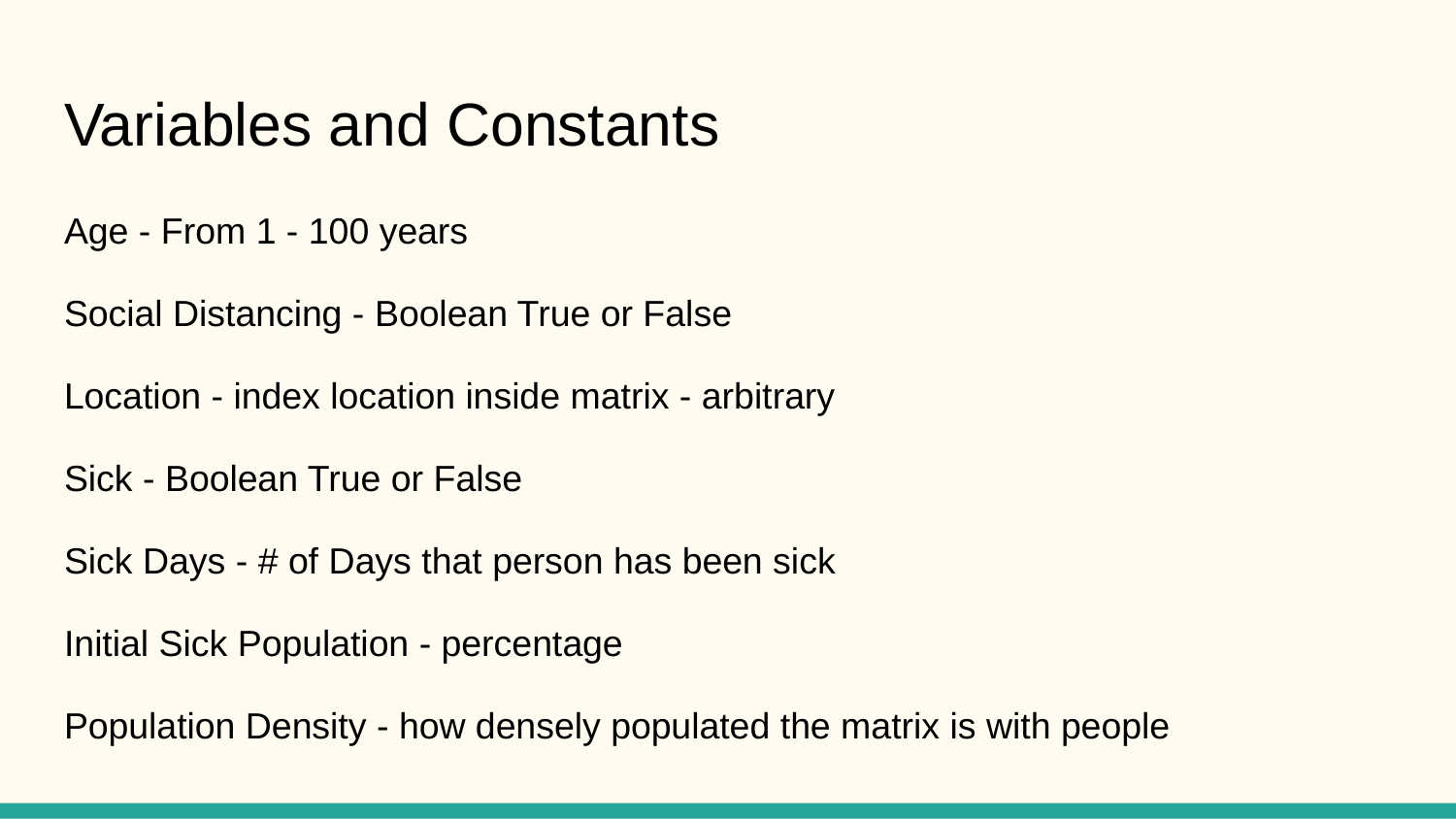

# Variables and Constants
Age - From 1 - 100 years
Social Distancing - Boolean True or False
Location - index location inside matrix - arbitrary
Sick - Boolean True or False
Sick Days - # of Days that person has been sick
Initial Sick Population - percentage
Population Density - how densely populated the matrix is with people